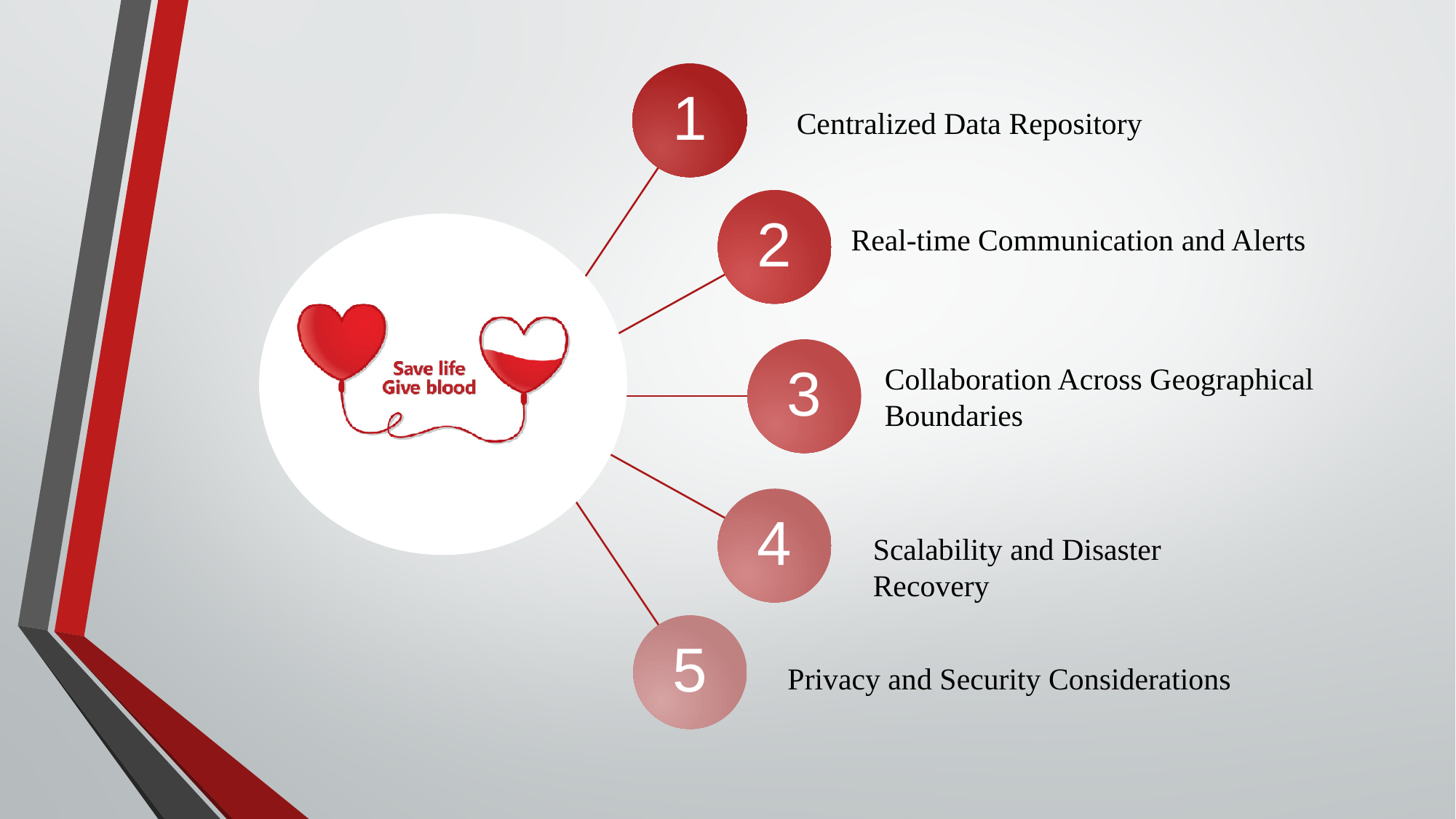

1
2
3
4
5
     Centralized Data Repository
Real-time Communication and Alerts
Collaboration Across Geographical      Boundaries
Scalability and Disaster Recovery
Privacy and Security Considerations